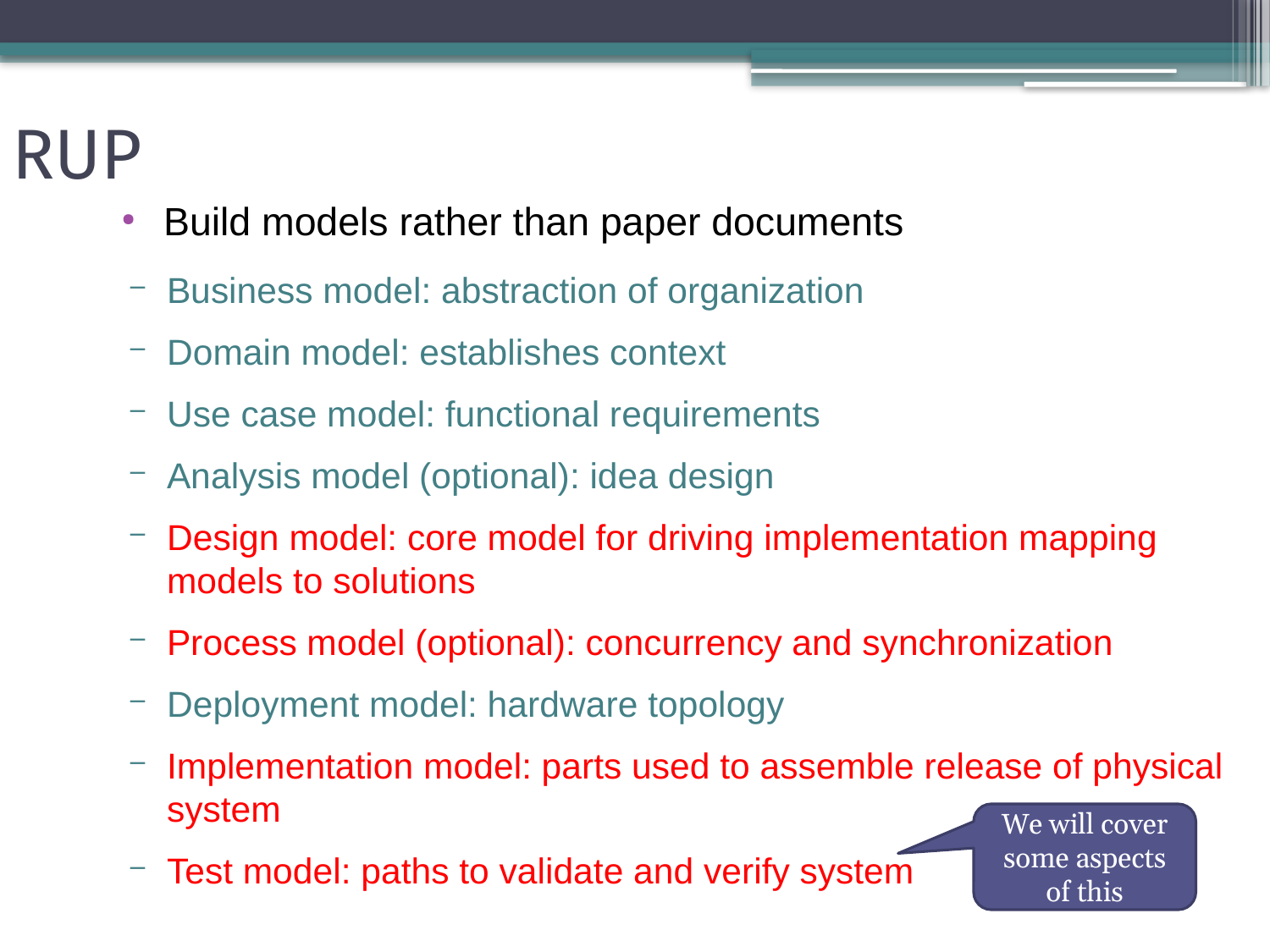

RUP
Build models rather than paper documents
Business model: abstraction of organization
Domain model: establishes context
Use case model: functional requirements
Analysis model (optional): idea design
Design model: core model for driving implementation mapping models to solutions
Process model (optional): concurrency and synchronization
Deployment model: hardware topology
Implementation model: parts used to assemble release of physical system
Test model: paths to validate and verify system
We will cover some aspects of this